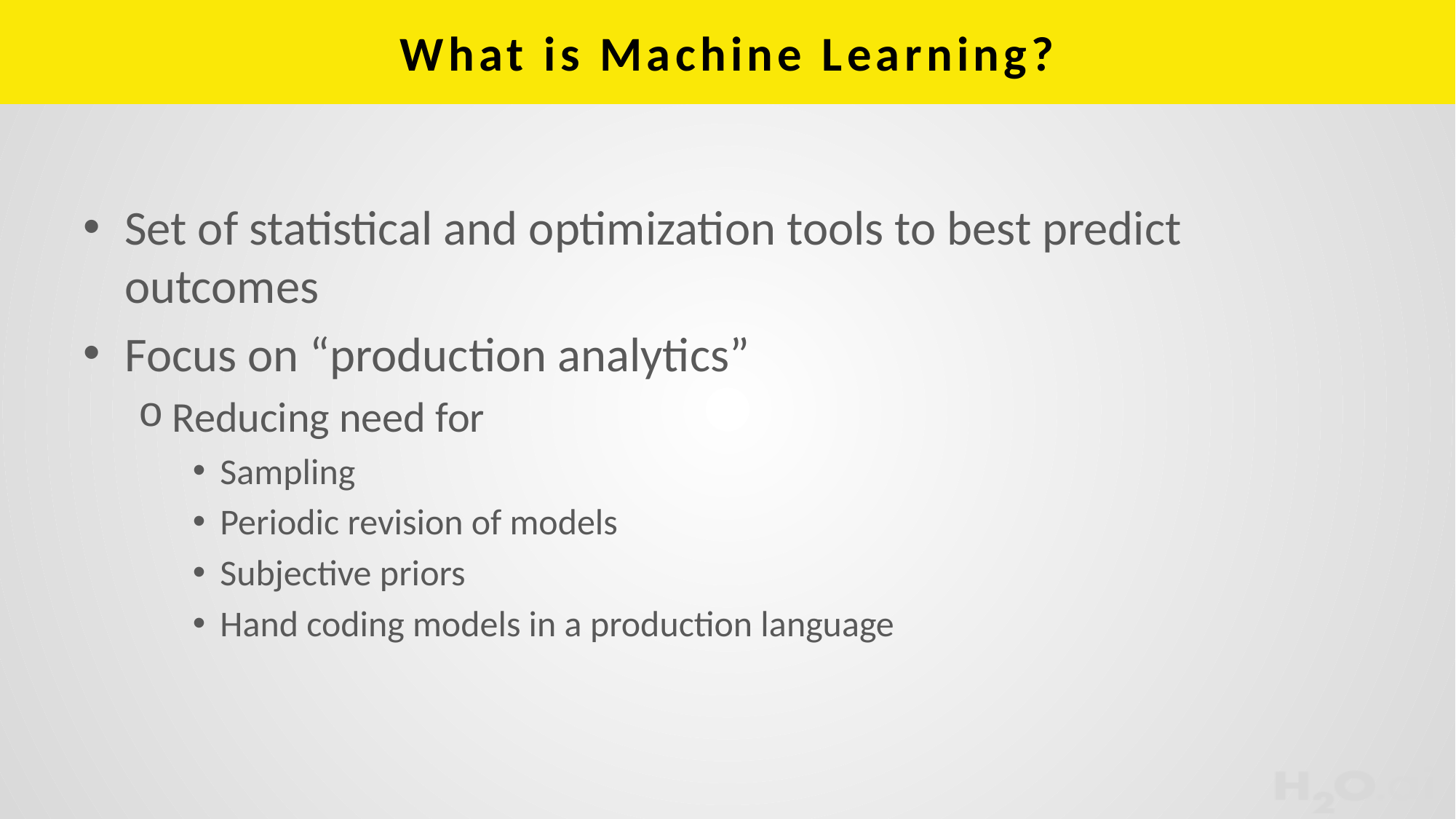

# What is Machine Learning?
Set of statistical and optimization tools to best predict outcomes
Focus on “production analytics”
Reducing need for
Sampling
Periodic revision of models
Subjective priors
Hand coding models in a production language